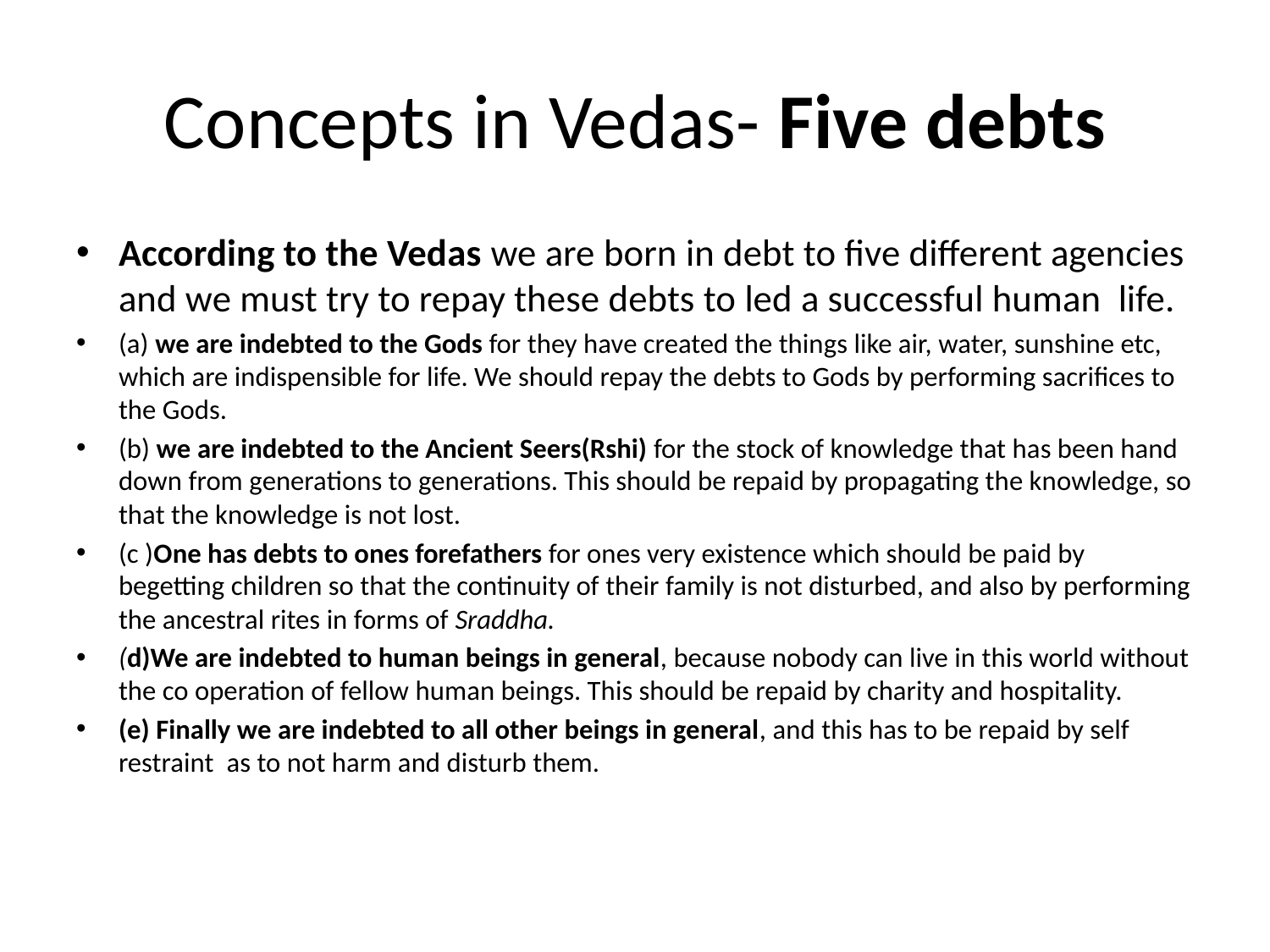

# Concepts in Vedas- Five debts
According to the Vedas we are born in debt to five different agencies and we must try to repay these debts to led a successful human  life.
(a) we are indebted to the Gods for they have created the things like air, water, sunshine etc, which are indispensible for life. We should repay the debts to Gods by performing sacrifices to the Gods.
(b) we are indebted to the Ancient Seers(Rshi) for the stock of knowledge that has been hand down from generations to generations. This should be repaid by propagating the knowledge, so that the knowledge is not lost.
(c )One has debts to ones forefathers for ones very existence which should be paid by begetting children so that the continuity of their family is not disturbed, and also by performing the ancestral rites in forms of Sraddha.
(d)We are indebted to human beings in general, because nobody can live in this world without the co operation of fellow human beings. This should be repaid by charity and hospitality.
(e) Finally we are indebted to all other beings in general, and this has to be repaid by self restraint  as to not harm and disturb them.